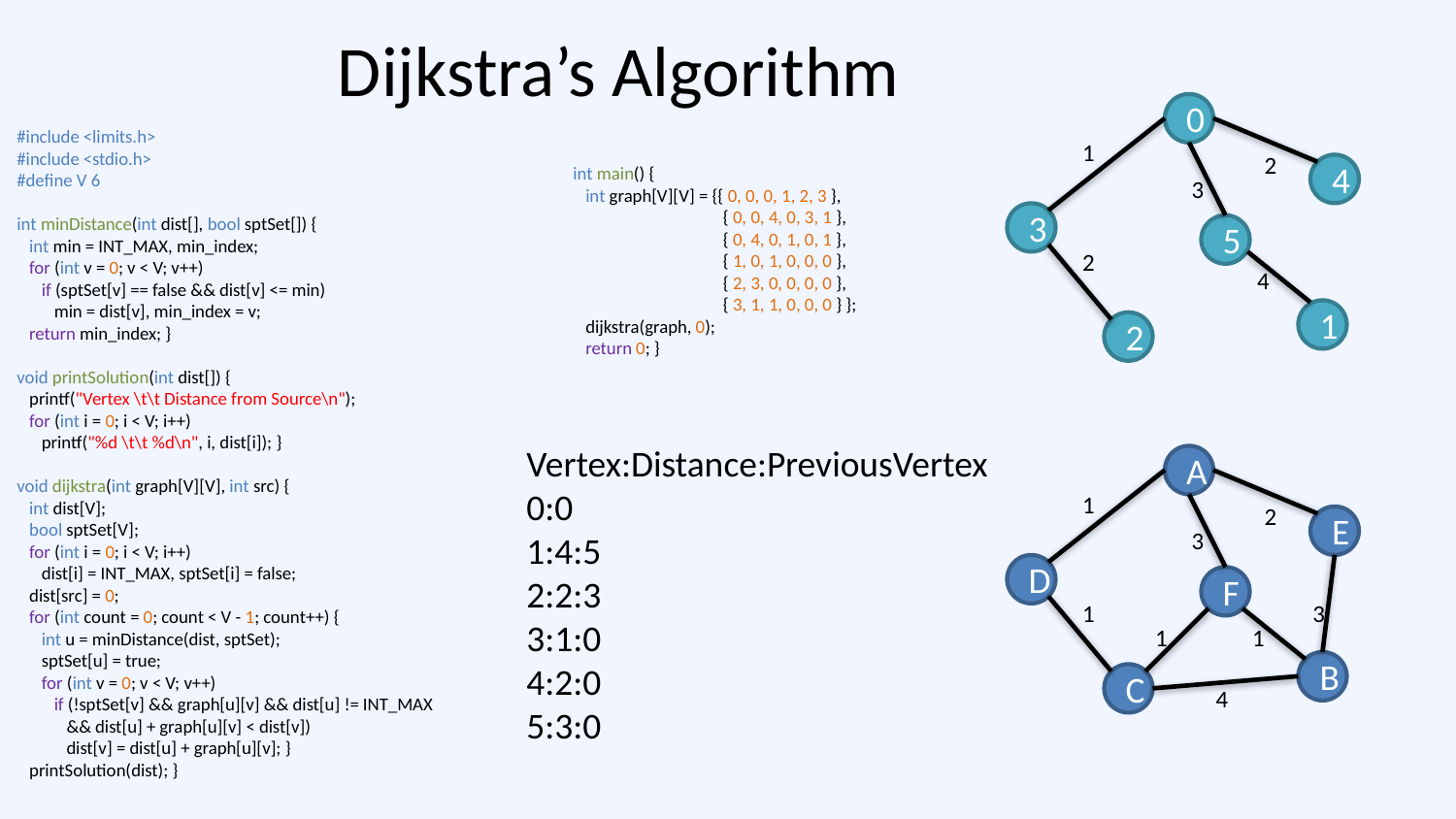

# Dijkstra’s Algorithm
0
#include <limits.h>
#include <stdio.h>
#define V 6

int minDistance(int dist[], bool sptSet[]) {
   int min = INT_MAX, min_index;
   for (int v = 0; v < V; v++)
      if (sptSet[v] == false && dist[v] <= min)
         min = dist[v], min_index = v;
   return min_index; }

void printSolution(int dist[]) {
   printf("Vertex \t\t Distance from Source\n");
   for (int i = 0; i < V; i++)
      printf("%d \t\t %d\n", i, dist[i]); }

void dijkstra(int graph[V][V], int src) {
   int dist[V];
   bool sptSet[V];
   for (int i = 0; i < V; i++)
      dist[i] = INT_MAX, sptSet[i] = false;
   dist[src] = 0;
   for (int count = 0; count < V - 1; count++) {
      int u = minDistance(dist, sptSet);
      sptSet[u] = true;
      for (int v = 0; v < V; v++)
         if (!sptSet[v] && graph[u][v] && dist[u] != INT_MAX
            && dist[u] + graph[u][v] < dist[v])
            dist[v] = dist[u] + graph[u][v]; }
   printSolution(dist); }
1
2
int main() {
   int graph[V][V] = {{ 0, 0, 0, 1, 2, 3 },
	 { 0, 0, 4, 0, 3, 1 },
	 { 0, 4, 0, 1, 0, 1 },
	 { 1, 0, 1, 0, 0, 0 },
	 { 2, 3, 0, 0, 0, 0 },
	 { 3, 1, 1, 0, 0, 0 } };
   dijkstra(graph, 0);
   return 0; }
4
3
3
5
2
4
1
2
Vertex:Distance:PreviousVertex
0:0
1:4:5
2:2:3
3:1:0
4:2:0
5:3:0
A
1
2
E
3
D
F
1
3
1
1
B
C
4